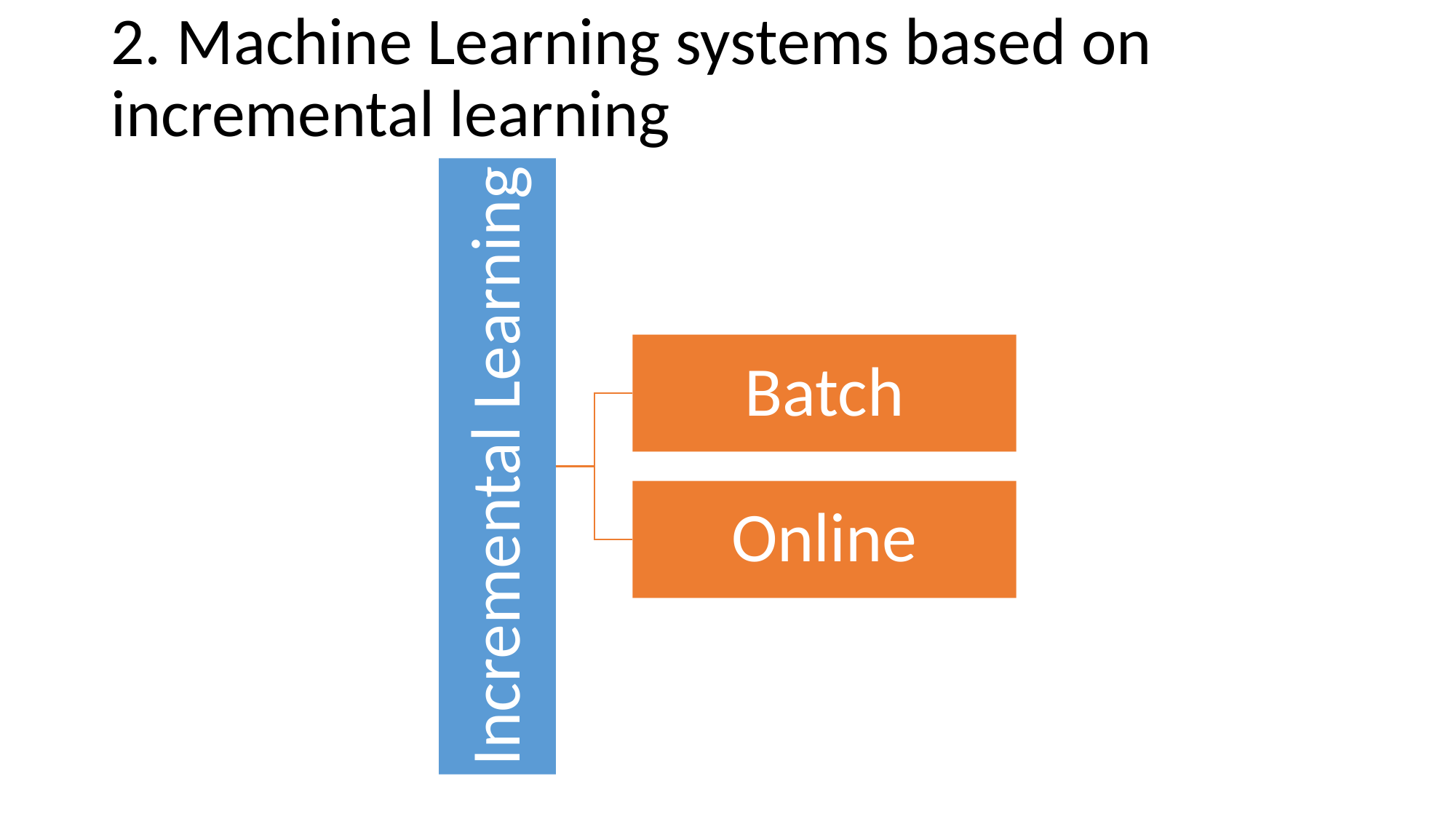

# 2. Machine Learning systems based on incremental learning

Incremental Learning
Batch
Online